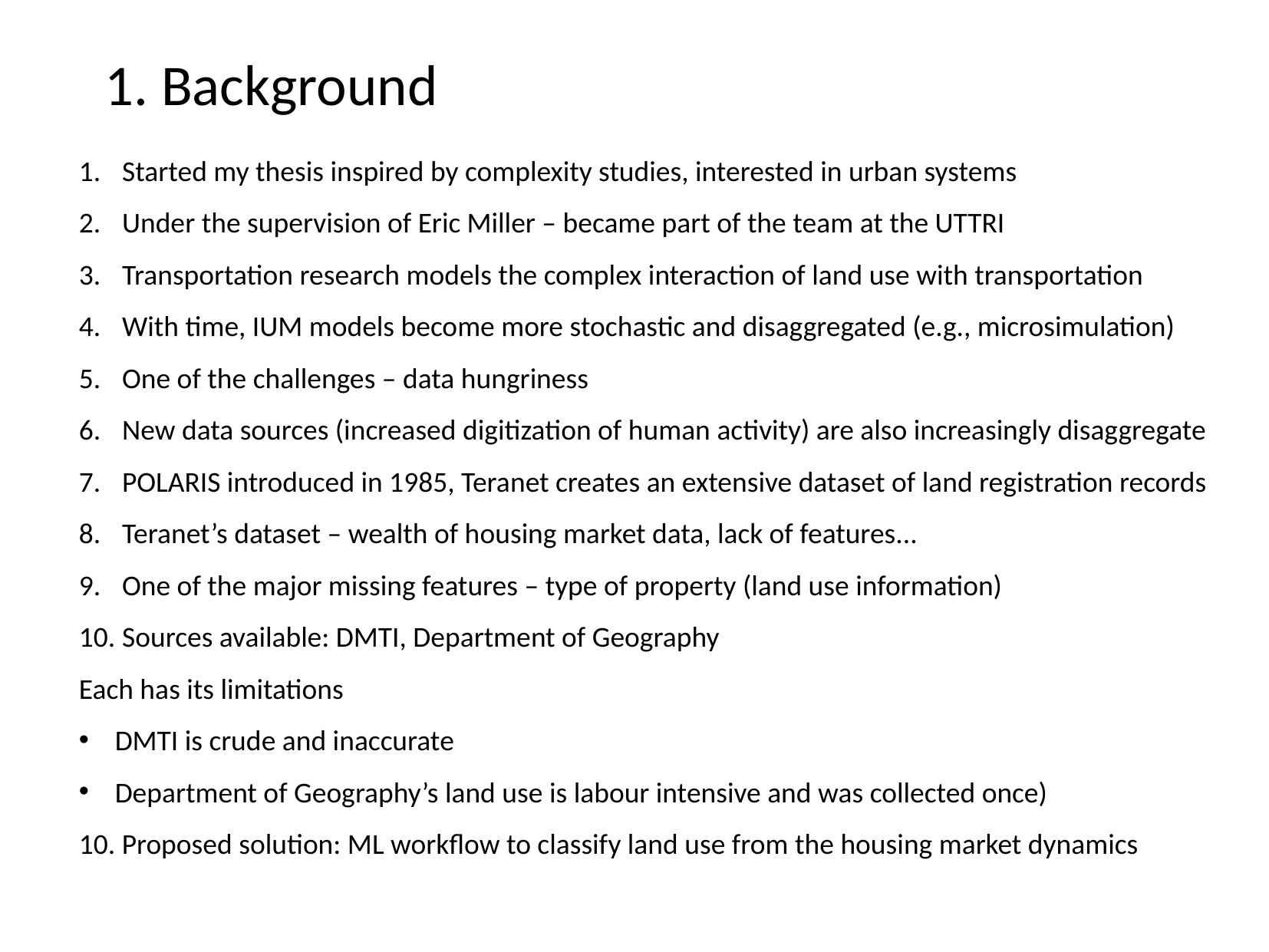

1. Background
Started my thesis inspired by complexity studies, interested in urban systems
Under the supervision of Eric Miller – became part of the team at the UTTRI
Transportation research models the complex interaction of land use with transportation
With time, IUM models become more stochastic and disaggregated (e.g., microsimulation)
One of the challenges – data hungriness
New data sources (increased digitization of human activity) are also increasingly disaggregate
POLARIS introduced in 1985, Teranet creates an extensive dataset of land registration records
Teranet’s dataset – wealth of housing market data, lack of features...
One of the major missing features – type of property (land use information)
Sources available: DMTI, Department of Geography
Each has its limitations
DMTI is crude and inaccurate
Department of Geography’s land use is labour intensive and was collected once)
10. Proposed solution: ML workflow to classify land use from the housing market dynamics